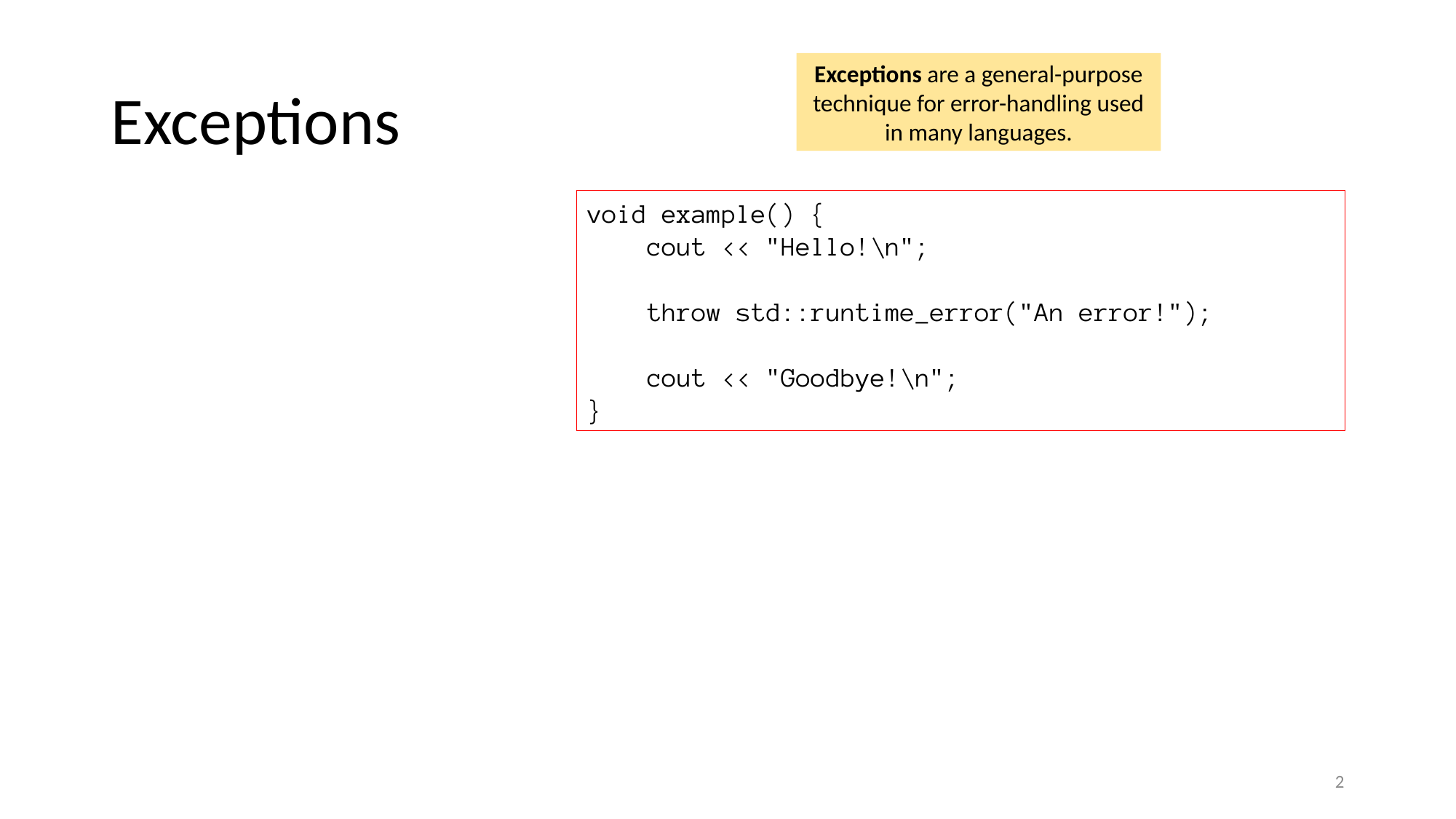

# Exceptions
Exceptions are a general-purpose technique for error-handling used in many languages.
void example() {
    cout << "Hello!\n";
    throw std::runtime_error("An error!");
    cout << "Goodbye!\n";
}
2